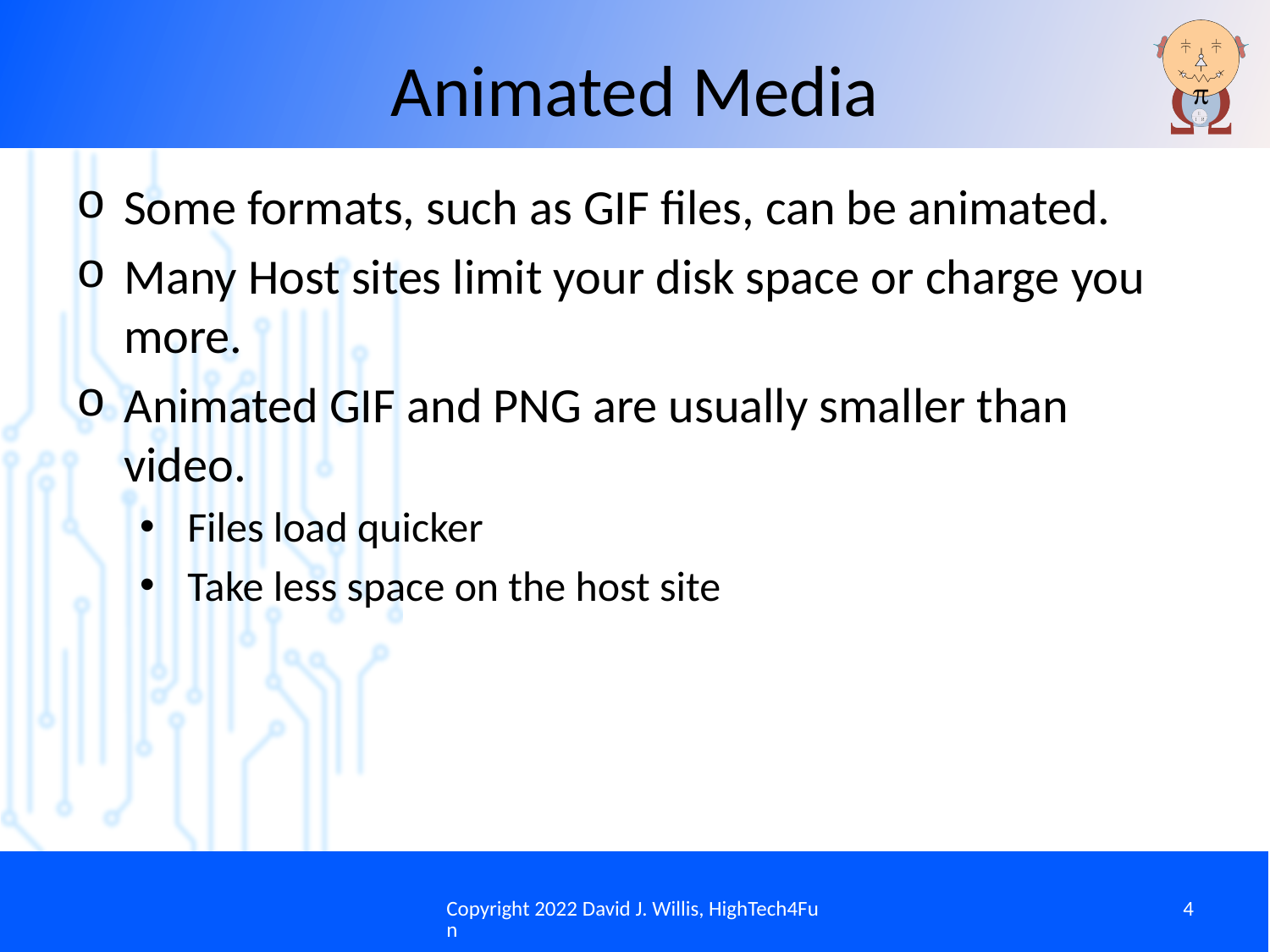

# Animated Media
Some formats, such as GIF files, can be animated.
Many Host sites limit your disk space or charge you more.
Animated GIF and PNG are usually smaller than video.
Files load quicker
Take less space on the host site
Copyright 2022 David J. Willis, HighTech4Fun
4